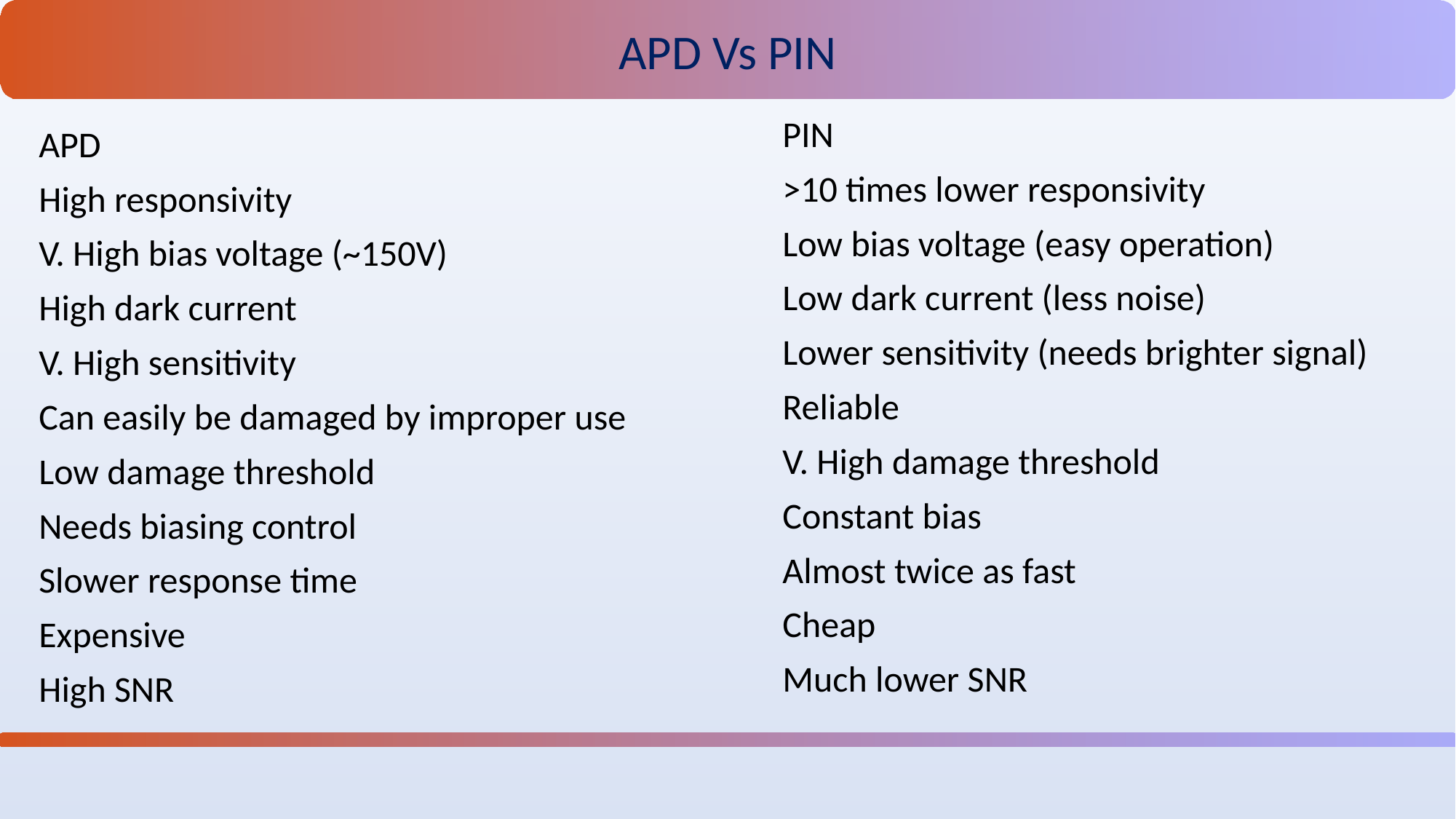

APD Vs PIN
PIN
>10 times lower responsivity
Low bias voltage (easy operation)
Low dark current (less noise)
Lower sensitivity (needs brighter signal)
Reliable
V. High damage threshold
Constant bias
Almost twice as fast
Cheap
Much lower SNR
APD
High responsivity
V. High bias voltage (~150V)
High dark current
V. High sensitivity
Can easily be damaged by improper use
Low damage threshold
Needs biasing control
Slower response time
Expensive
High SNR